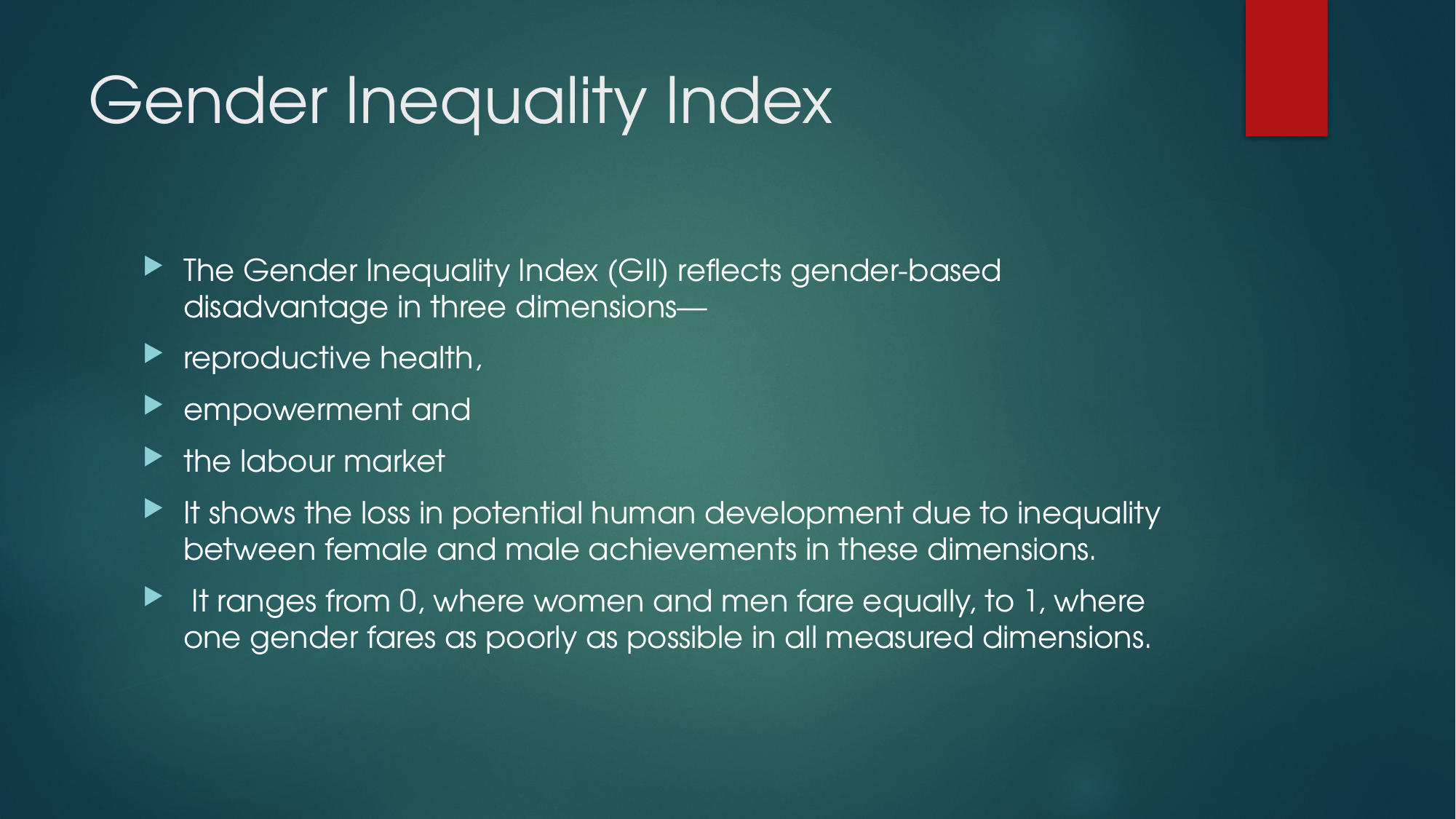

# Gender Inequality Index
The Gender Inequality Index (GII) reflects gender-based disadvantage in three dimensions—
reproductive health,
empowerment and
the labour market
It shows the loss in potential human development due to inequality between female and male achievements in these dimensions.
 It ranges from 0, where women and men fare equally, to 1, where one gender fares as poorly as possible in all measured dimensions.